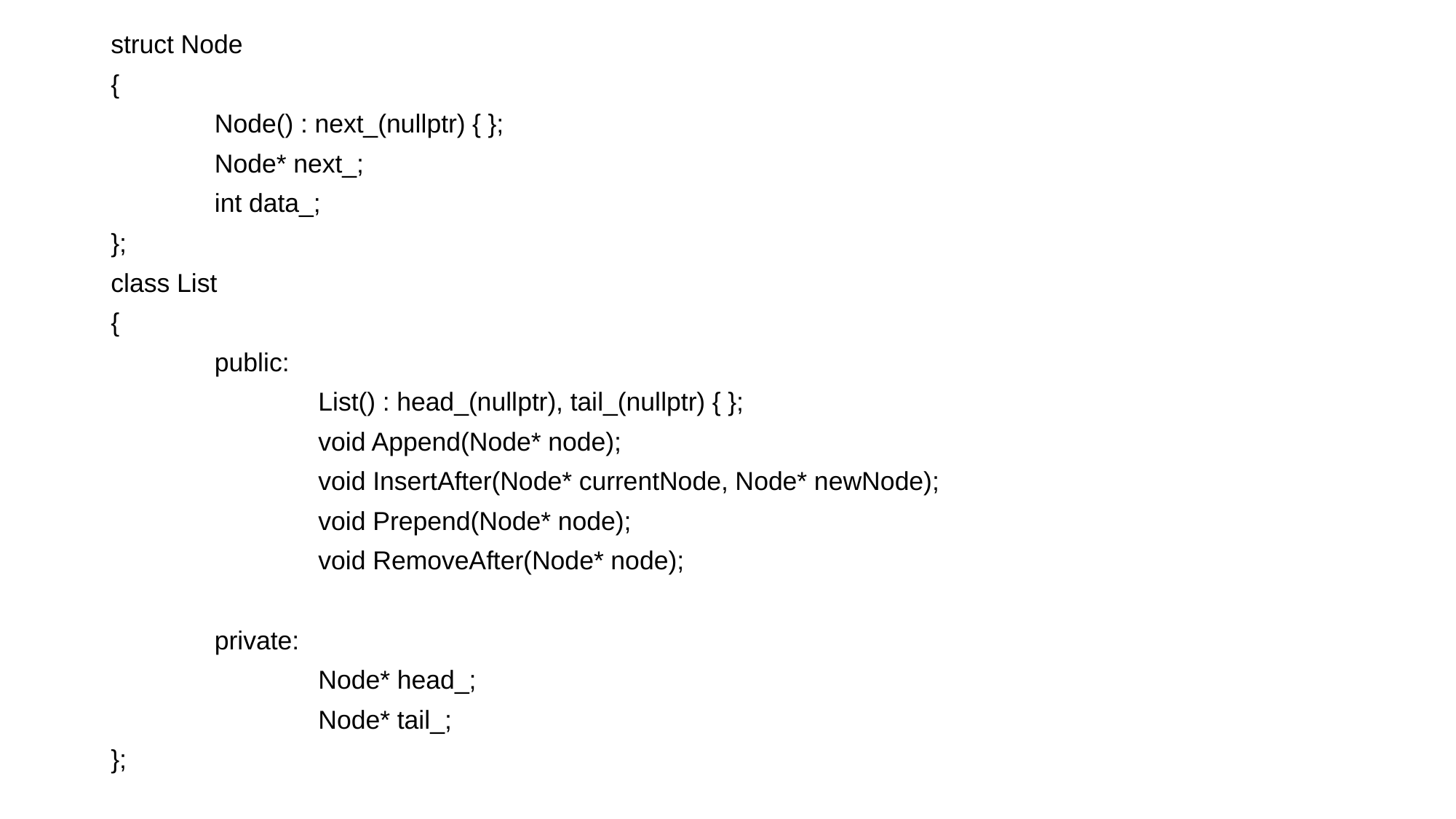

struct Node
{
	Node() : next_(nullptr) { };
	Node* next_;
	int data_;
};
class List
{
	public:
		List() : head_(nullptr), tail_(nullptr) { };
		void Append(Node* node);
		void InsertAfter(Node* currentNode, Node* newNode);
		void Prepend(Node* node);
		void RemoveAfter(Node* node);

	private:
		Node* head_;
		Node* tail_;
};